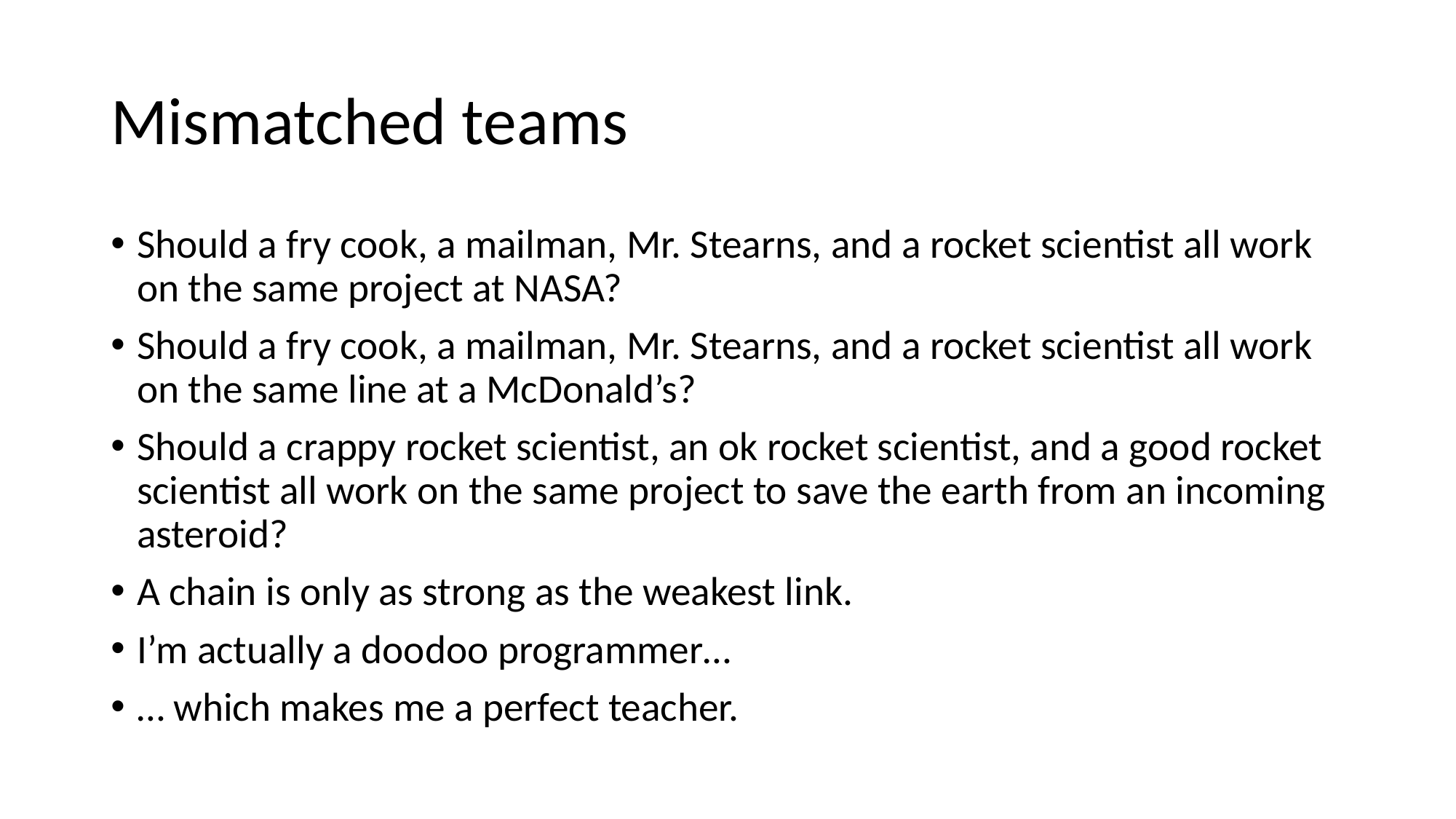

# Mismatched teams
Should a fry cook, a mailman, Mr. Stearns, and a rocket scientist all work on the same project at NASA?
Should a fry cook, a mailman, Mr. Stearns, and a rocket scientist all work on the same line at a McDonald’s?
Should a crappy rocket scientist, an ok rocket scientist, and a good rocket scientist all work on the same project to save the earth from an incoming asteroid?
A chain is only as strong as the weakest link.
I’m actually a doodoo programmer…
… which makes me a perfect teacher.